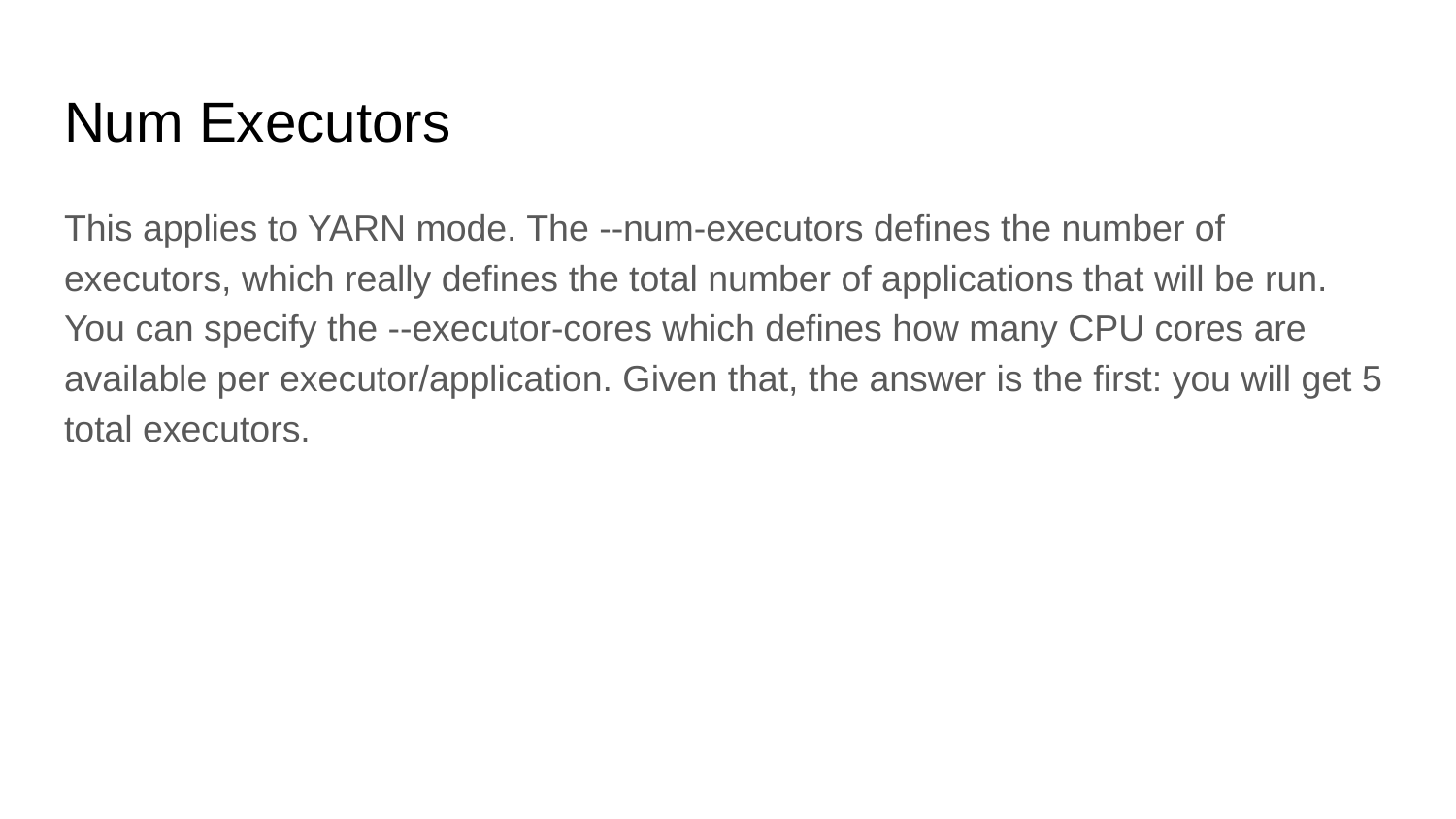

# Num Executors
This applies to YARN mode. The --num-executors defines the number of executors, which really defines the total number of applications that will be run. You can specify the --executor-cores which defines how many CPU cores are available per executor/application. Given that, the answer is the first: you will get 5 total executors.